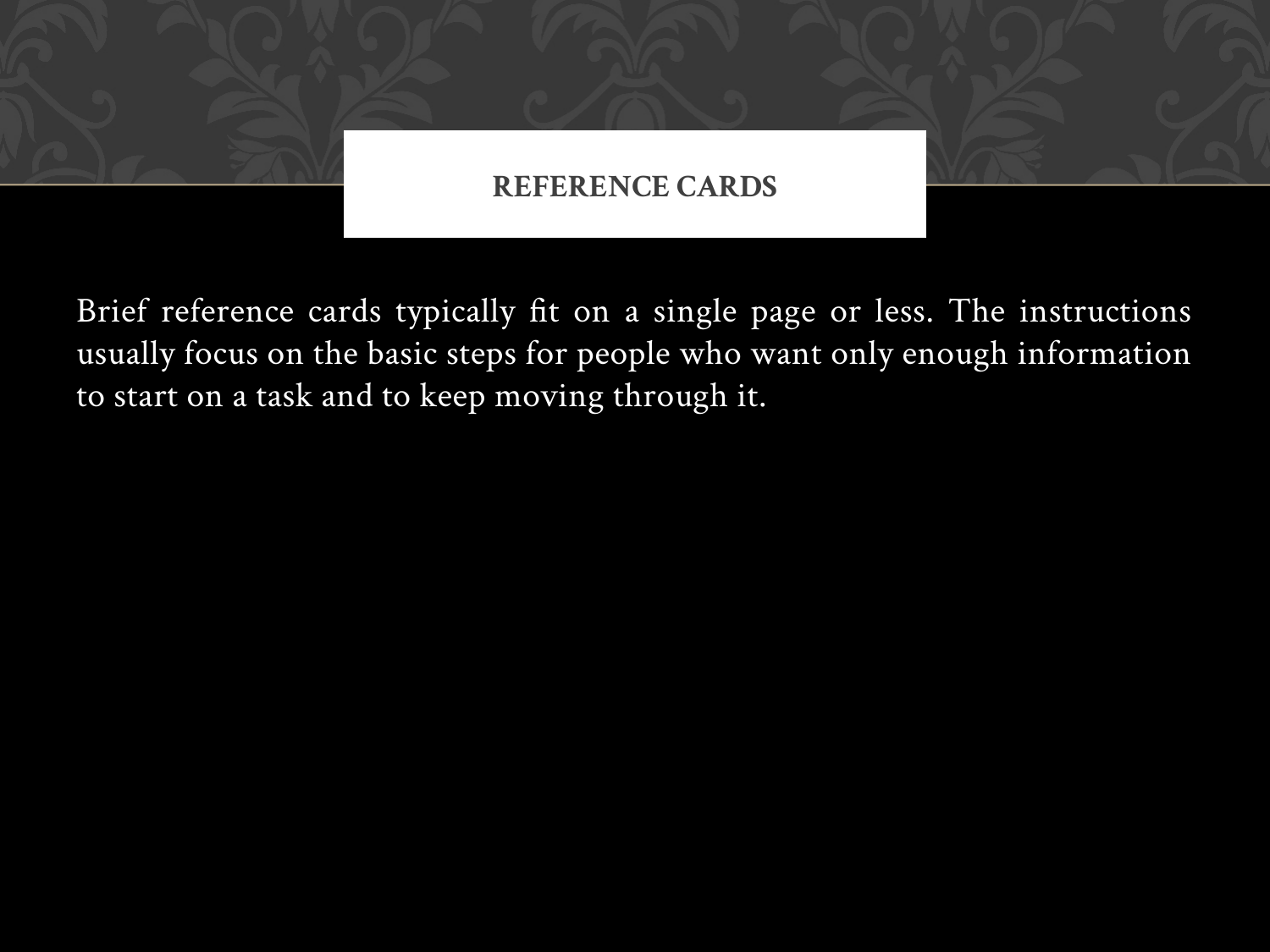

# REFERENCE CARDS
Brief reference cards typically fit on a single page or less. The instructions usually focus on the basic steps for people who want only enough information to start on a task and to keep moving through it.